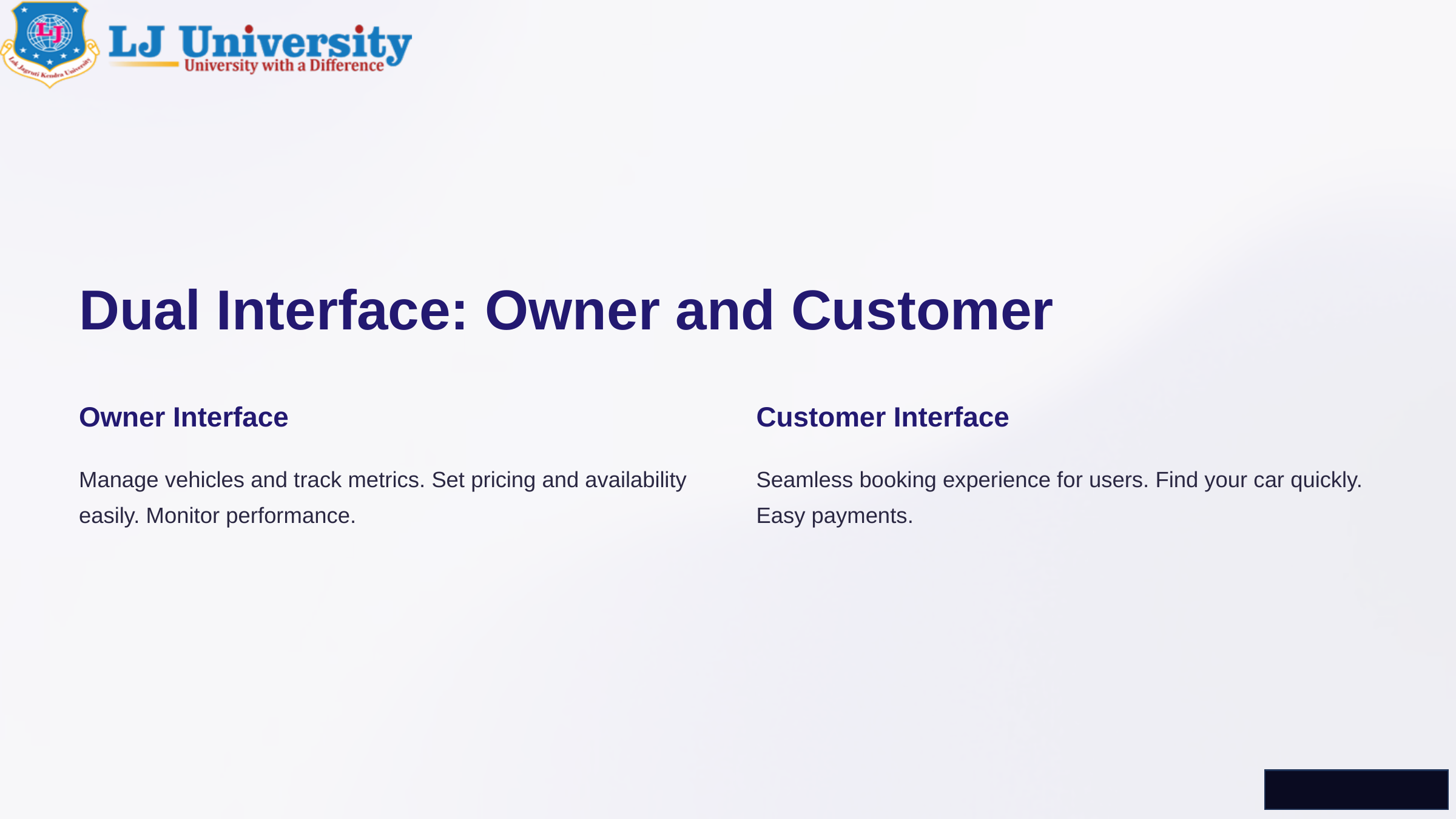

Dual Interface: Owner and Customer
Owner Interface
Customer Interface
Manage vehicles and track metrics. Set pricing and availability easily. Monitor performance.
Seamless booking experience for users. Find your car quickly. Easy payments.